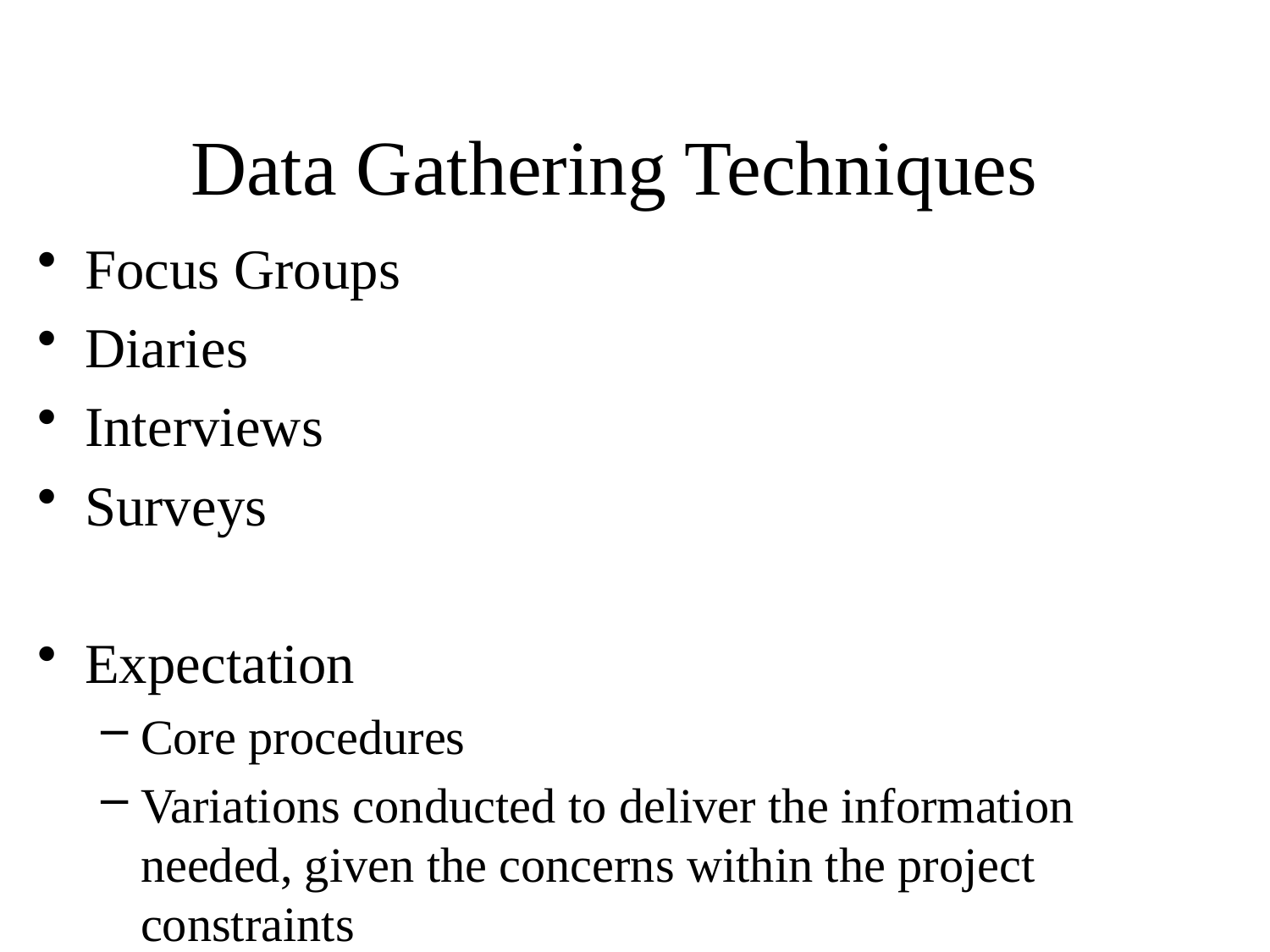

# Data Gathering Techniques
Focus Groups
Diaries
Interviews
Surveys

Expectation
Core procedures
Variations conducted to deliver the information needed, given the concerns within the project constraints